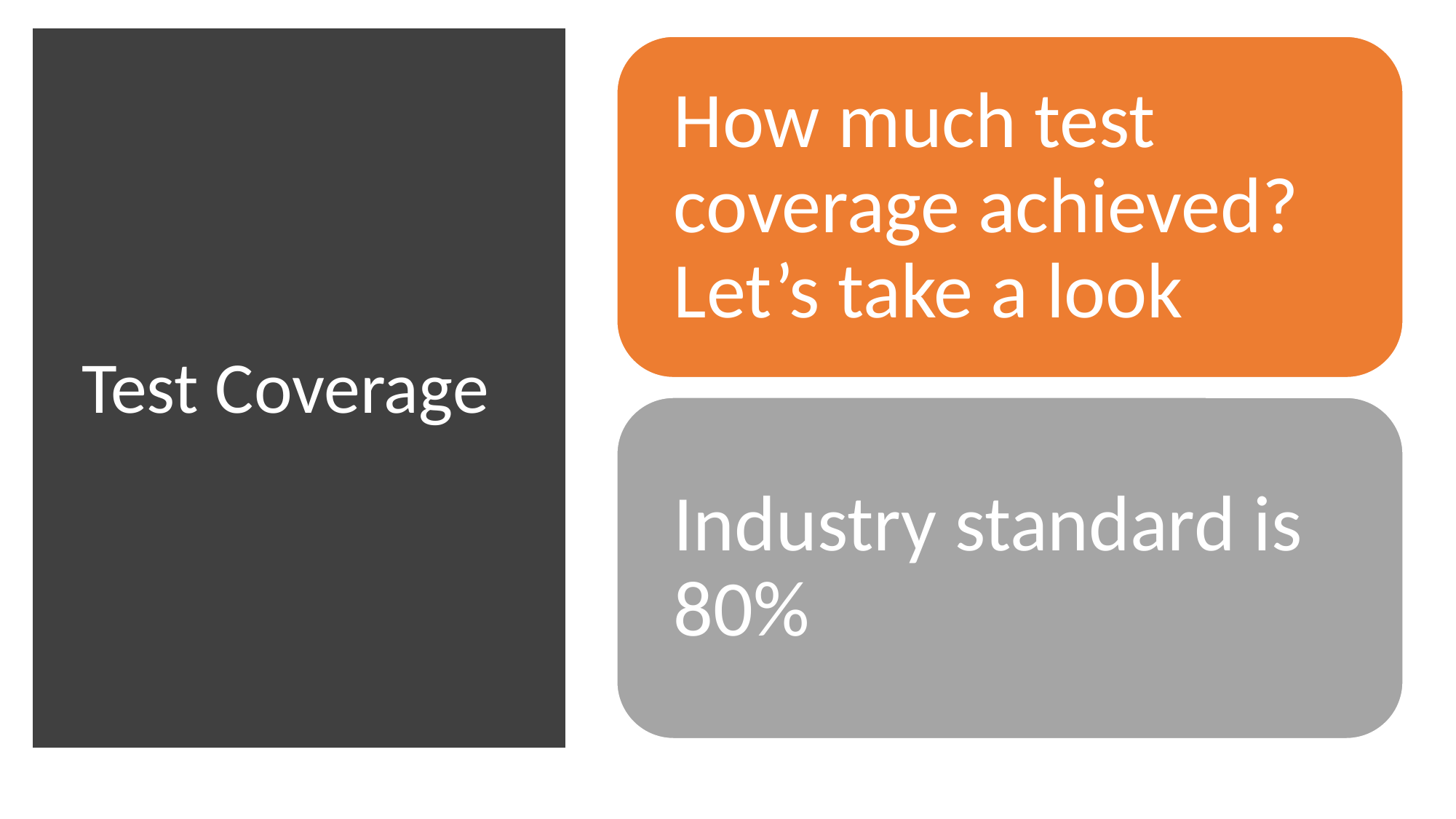

How much test coverage achieved? Let’s take a look
Industry standard is 80%
# Test Coverage